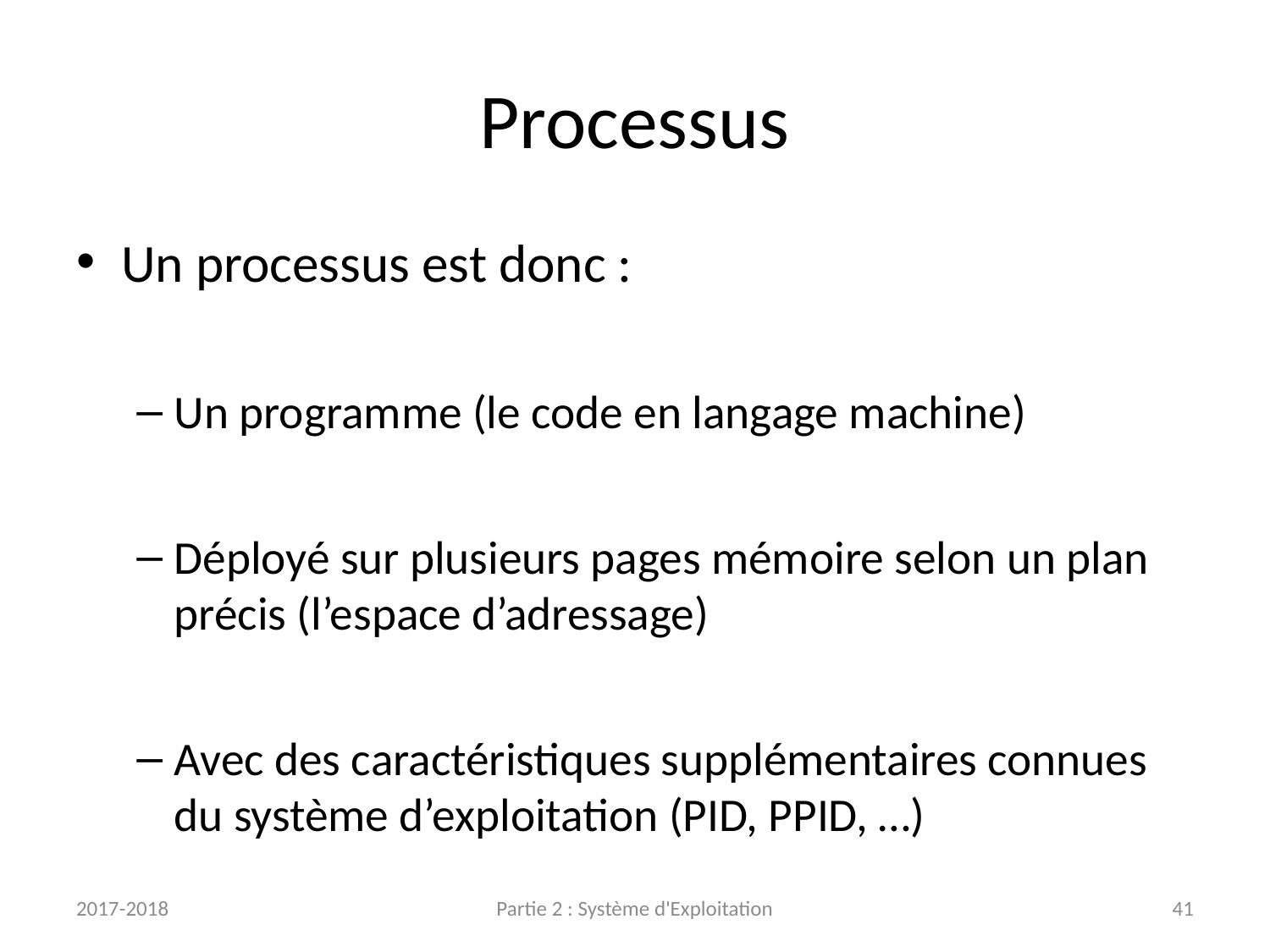

# Processus
Un processus est donc :

Un programme (le code en langage machine)

Déployé sur plusieurs pages mémoire selon un plan précis (l’espace d’adressage)

Avec des caractéristiques supplémentaires connues du système d’exploitation (PID, PPID, …)
2017-2018
Partie 2 : Système d'Exploitation
41